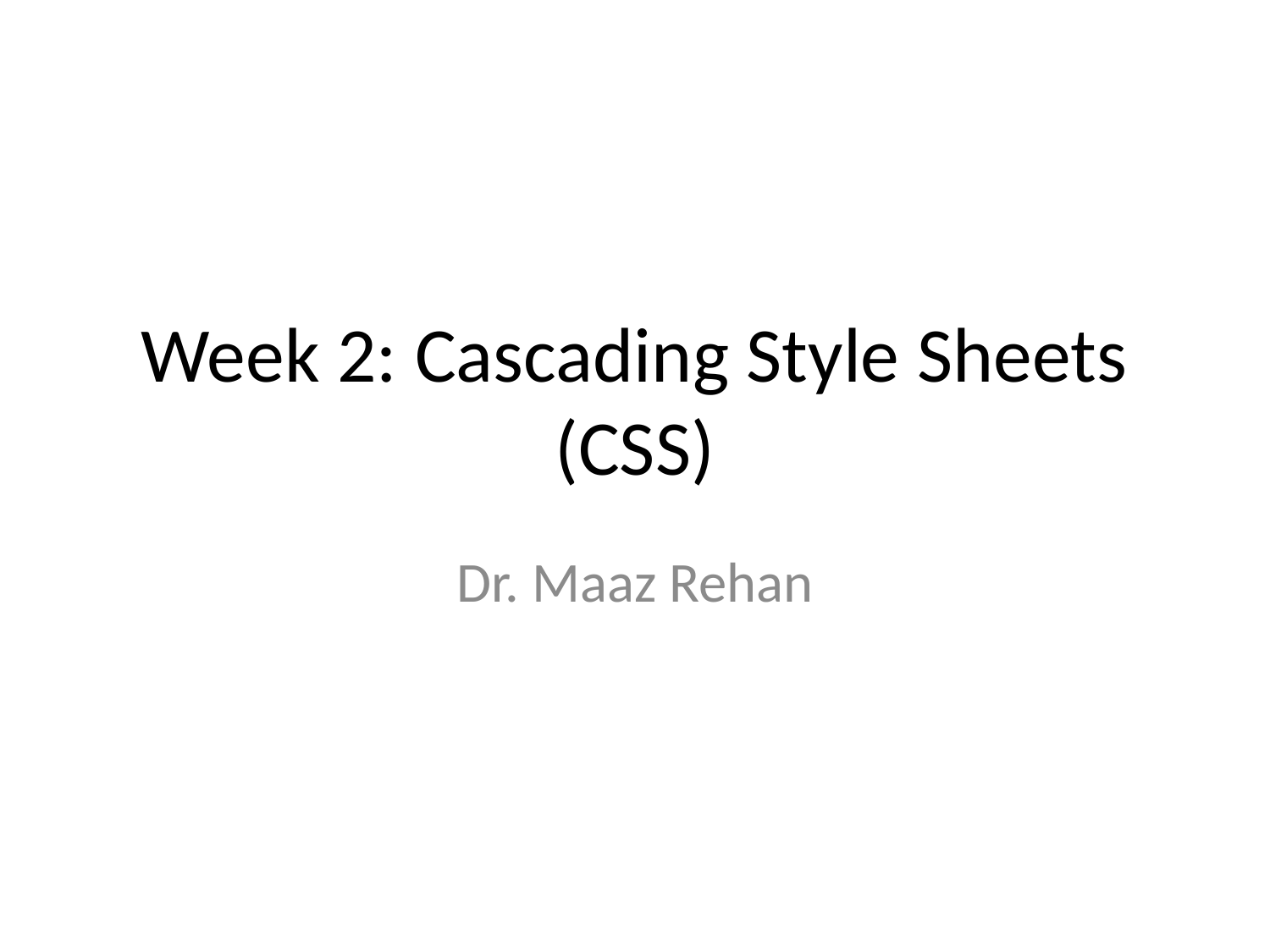

# Week 2: Cascading Style Sheets (CSS)
Dr. Maaz Rehan